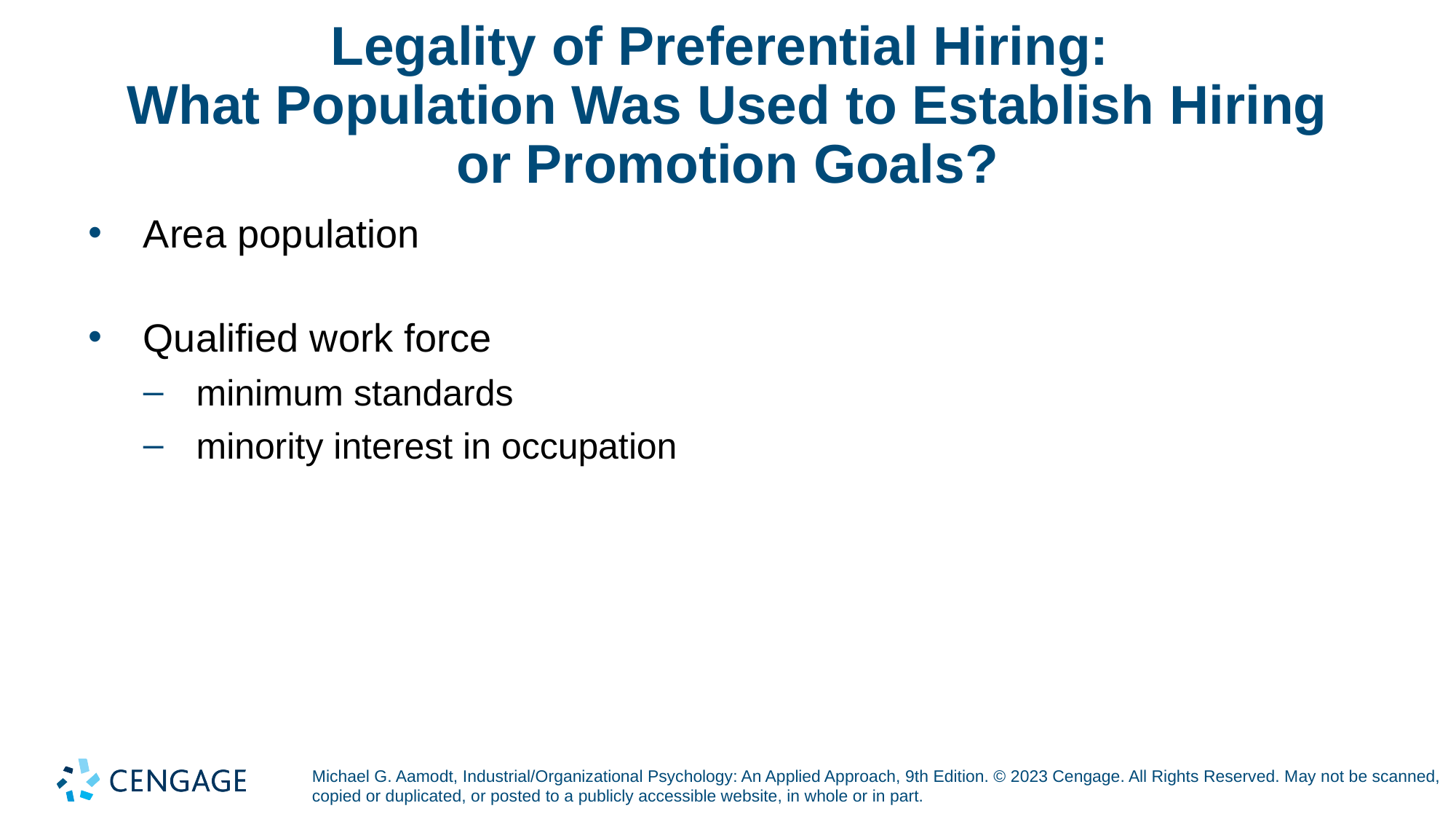

# Legality of Preferential Hiring: What Population Was Used to Establish Hiring or Promotion Goals?
Area population
Qualified work force
minimum standards
minority interest in occupation